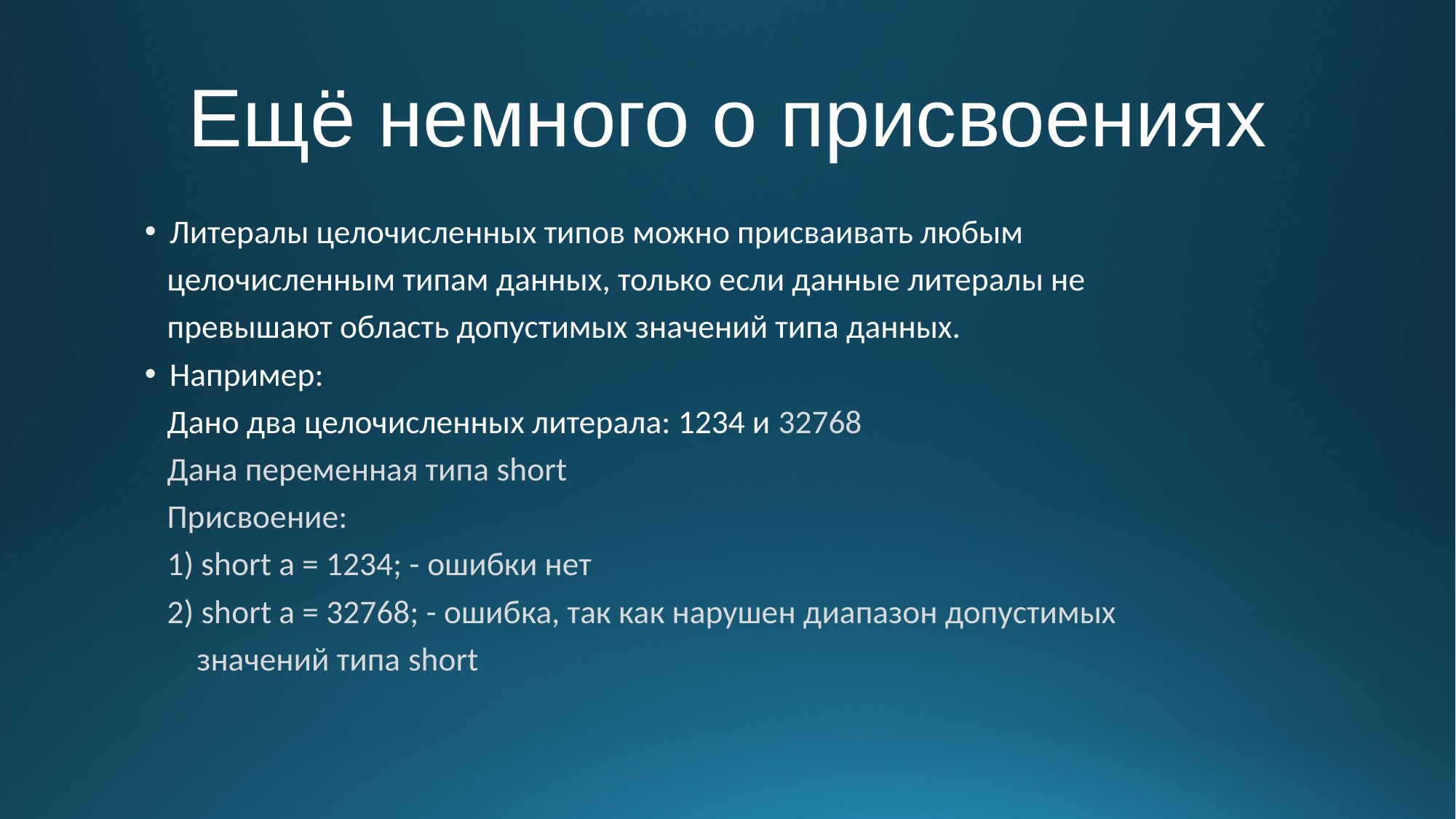

# Ещё немного о присвоениях
Литералы целочисленных типов можно присваивать любым
   целочисленным типам данных, только если данные литералы не
   превышают область допустимых значений типа данных.
Например:
   Дано два целочисленных литерала: 1234 и 32768
   Дана переменная типа short
   Присвоение:
   1) short a = 1234; - ошибки нет
   2) short a = 32768; - ошибка, так как нарушен диапазон допустимых
       значений типа short